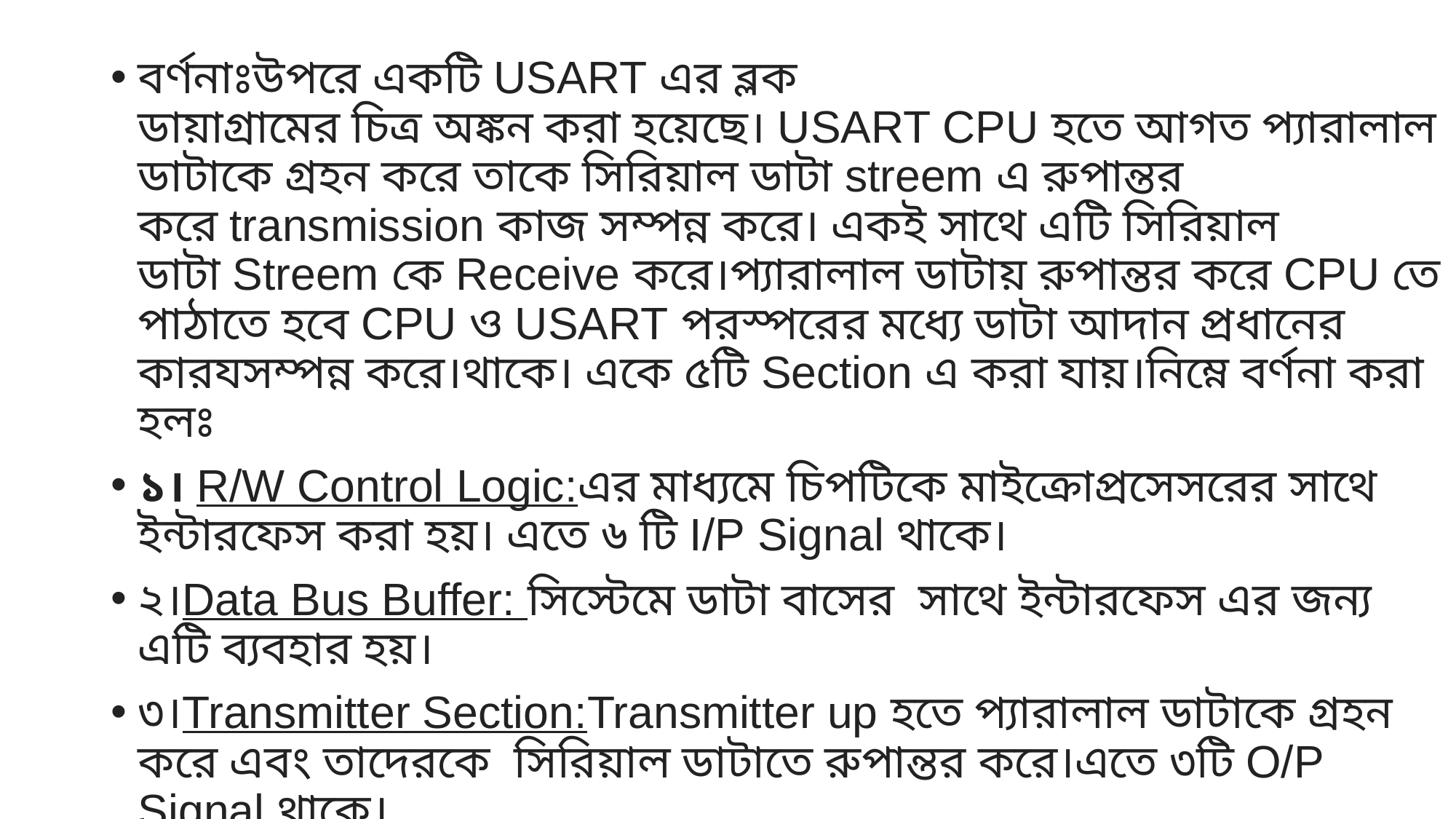

#
বর্ণনাঃউপরে একটি USART এর ব্লক
ডায়াগ্রামের চিত্র অঙ্কন করা হয়েছে। USART CPU হতে আগত প্যারালাল ডাটাকে গ্রহন করে তাকে সিরিয়াল ডাটা streem এ রুপান্তর করে transmission কাজ সম্পন্ন করে। একই সাথে এটি সিরিয়াল ডাটা Streem কে Receive করে।প্যারালাল ডাটায় রুপান্তর করে CPU তে পাঠাতে হবে CPU ও USART পরস্পরের মধ্যে ডাটা আদান প্রধানের কারযসম্পন্ন করে।থাকে। একে ৫টি Section এ করা যায়।নিম্নে বর্ণনা করা হলঃ
১। R/W Control Logic:এর মাধ্যমে চিপটিকে মাইক্রোপ্রসেসরের সাথে ইন্টারফেস করা হয়। এতে ৬ টি I/P Signal থাকে।
২।Data Bus Buffer: সিস্টেমে ডাটা বাসের  সাথে ইন্টারফেস এর জন্য এটি ব্যবহার হয়।
৩।Transmitter Section:Transmitter up হতে প্যারালাল ডাটাকে গ্রহন করে এবং তাদেরকে  সিরিয়াল ডাটাতে রুপান্তর করে।এতে ৩টি O/P Signal থাকে।
৪।Receiver Section:এতে এর মাধ্যমে প্যারালাল হতে সিরিয়াল ডাটা গ্রহন করে এবং তাদের কে প্যারালাল ডাটাতে রুপান্তর করে।
৫।Modem Control Section:টেলিফোন  লাইনের সাহায্যে ডাটা ত্রান্সমিট করার জন্য এ Section ব্যবহার করা হয়।
এইভাবে একটি USART  তার কাজ করে থাকে।